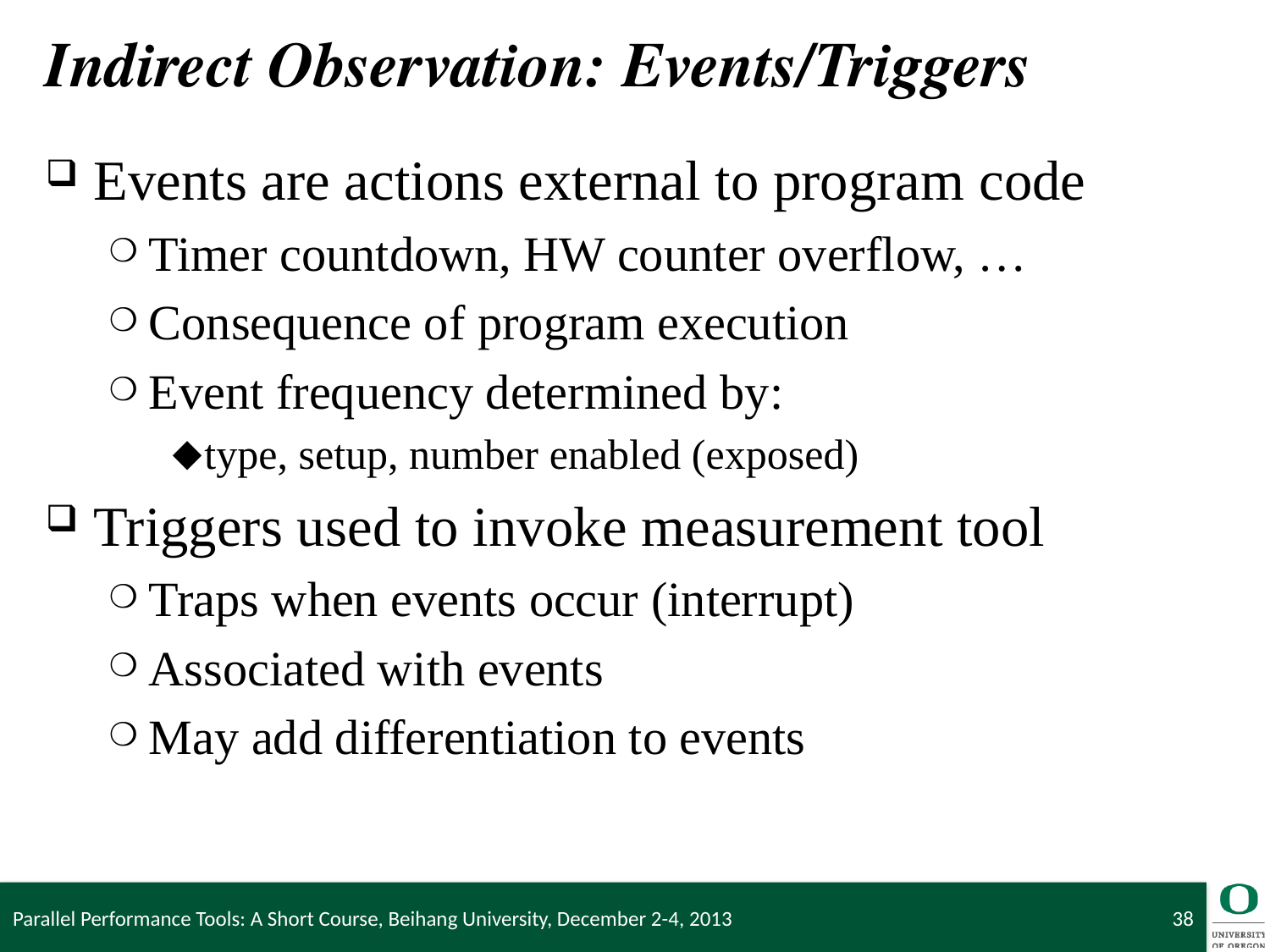

# Indirect Observation: Events/Triggers
Events are actions external to program code
Timer countdown, HW counter overflow, …
Consequence of program execution
Event frequency determined by:
type, setup, number enabled (exposed)
Triggers used to invoke measurement tool
Traps when events occur (interrupt)
Associated with events
May add differentiation to events
Parallel Performance Tools: A Short Course, Beihang University, December 2-4, 2013
38